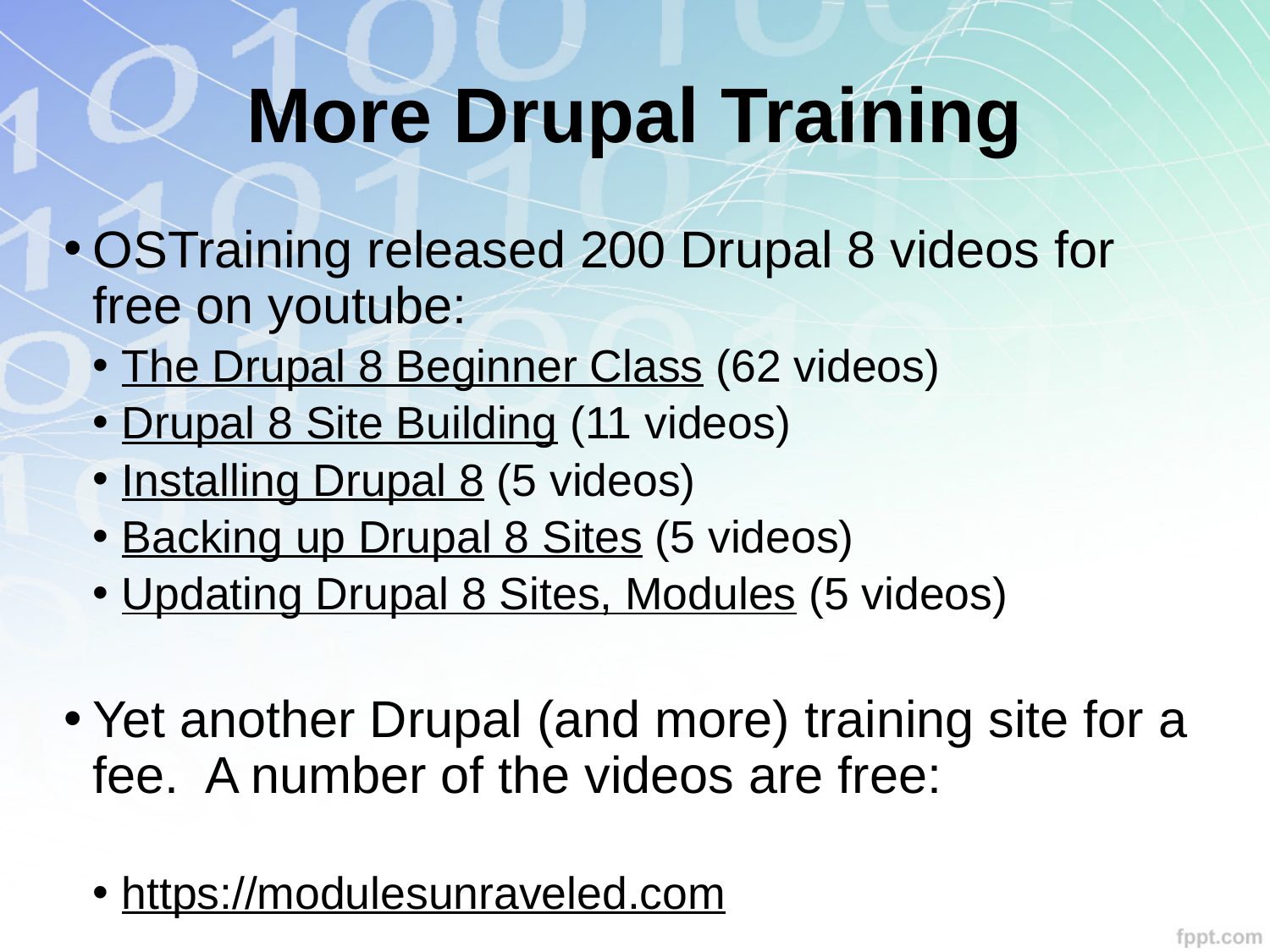

# More Drupal Training
OSTraining released 200 Drupal 8 videos for free on youtube:
The Drupal 8 Beginner Class (62 videos)
Drupal 8 Site Building (11 videos)
Installing Drupal 8 (5 videos)
Backing up Drupal 8 Sites (5 videos)
Updating Drupal 8 Sites, Modules (5 videos)

Yet another Drupal (and more) training site for a fee.  A number of the videos are free:

https://modulesunraveled.com